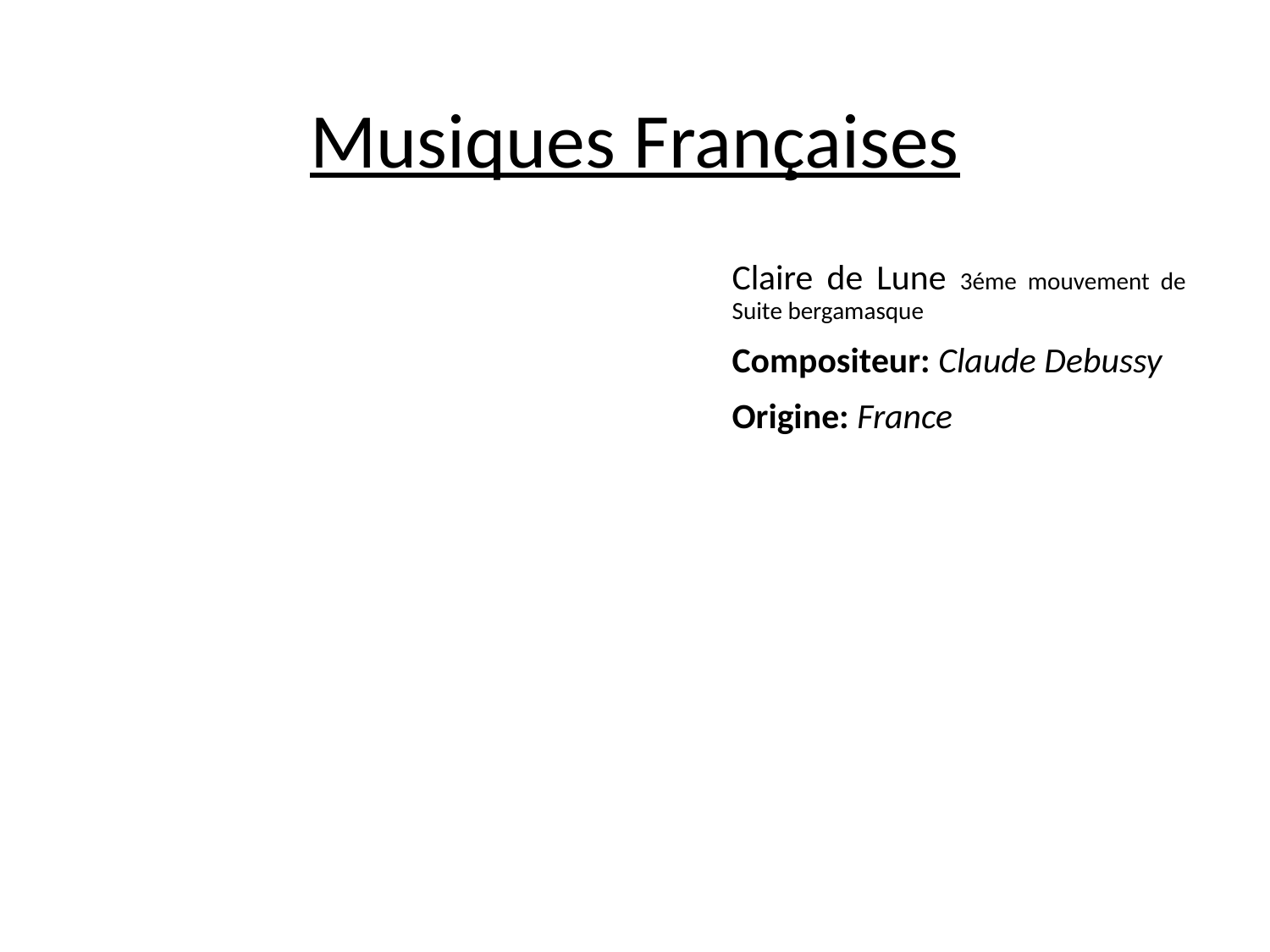

# Musiques Françaises
Claire de Lune 3éme mouvement de Suite bergamasque
Compositeur: Claude Debussy
Origine: France